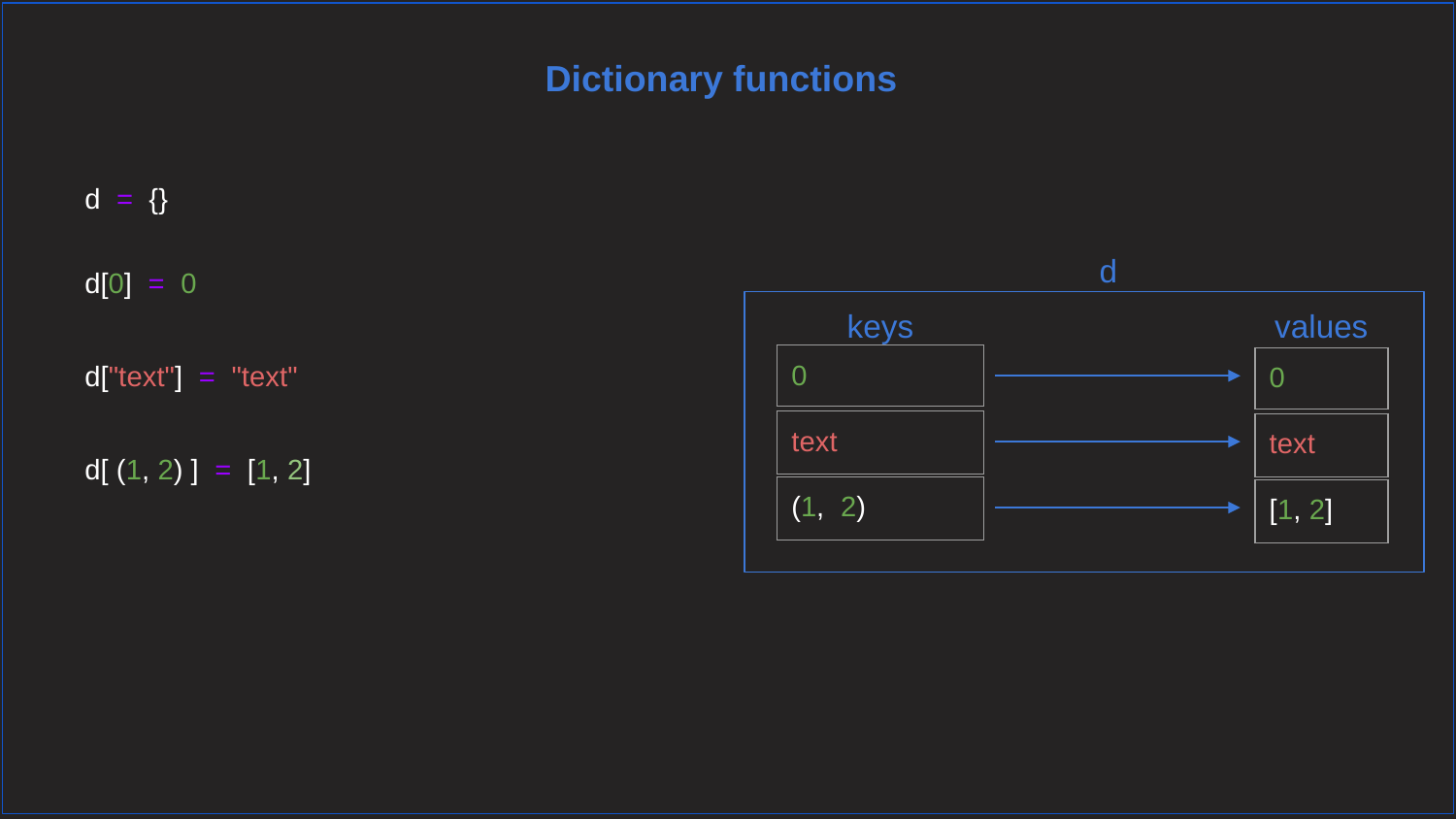

Dictionary functions
d  =  {}
d
d[0]  =  0

keys
values
d["text"]  =  "text"
| 0 |
| --- |
| 0 |
| --- |
| text |
| --- |
| text |
| --- |
d[ (1, 2) ]  =  [1, 2]
| (1, 2) |
| --- |
| [1, 2] |
| --- |